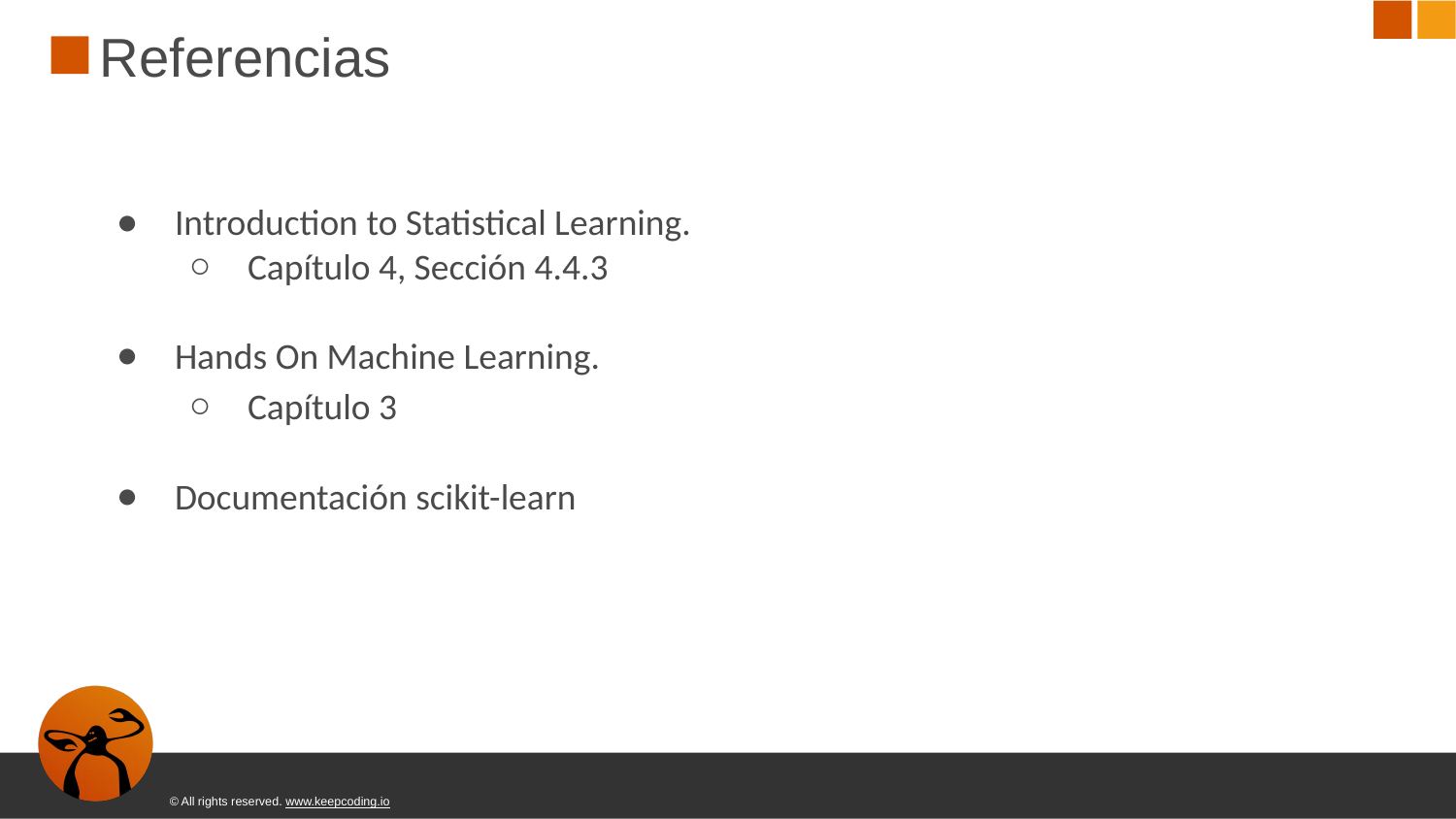

# Referencias
Introduction to Statistical Learning.
Capítulo 4, Sección 4.4.3

Hands On Machine Learning.
Capítulo 3

Documentación scikit-learn
© All rights reserved. www.keepcoding.io